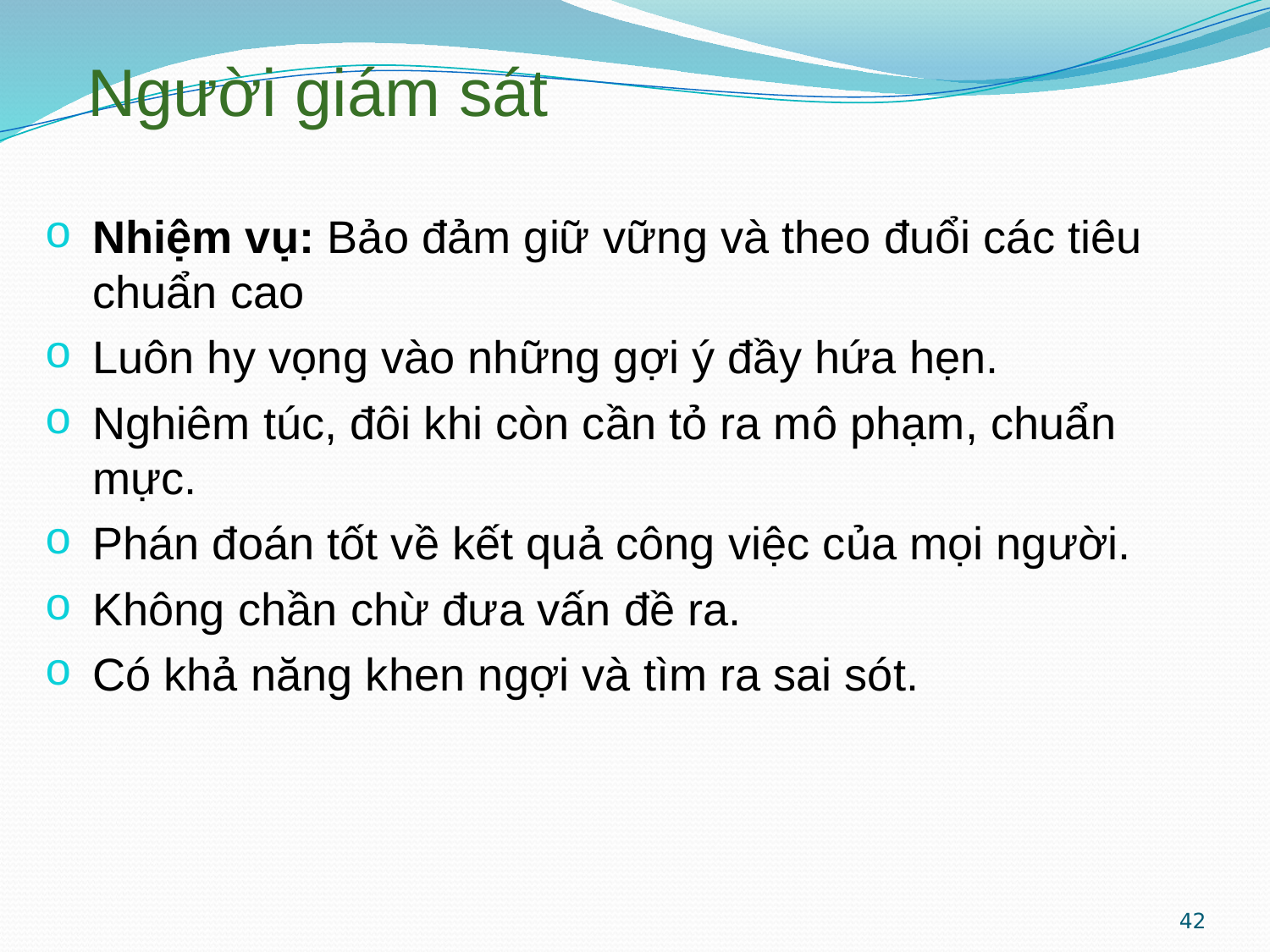

# Người giám sát
Nhiệm vụ: Bảo đảm giữ vững và theo đuổi các tiêu chuẩn cao
Luôn hy vọng vào những gợi ý đầy hứa hẹn.
Nghiêm túc, đôi khi còn cần tỏ ra mô phạm, chuẩn mực.
Phán đoán tốt về kết quả công việc của mọi người.
Không chần chừ đưa vấn đề ra.
Có khả năng khen ngợi và tìm ra sai sót.
42